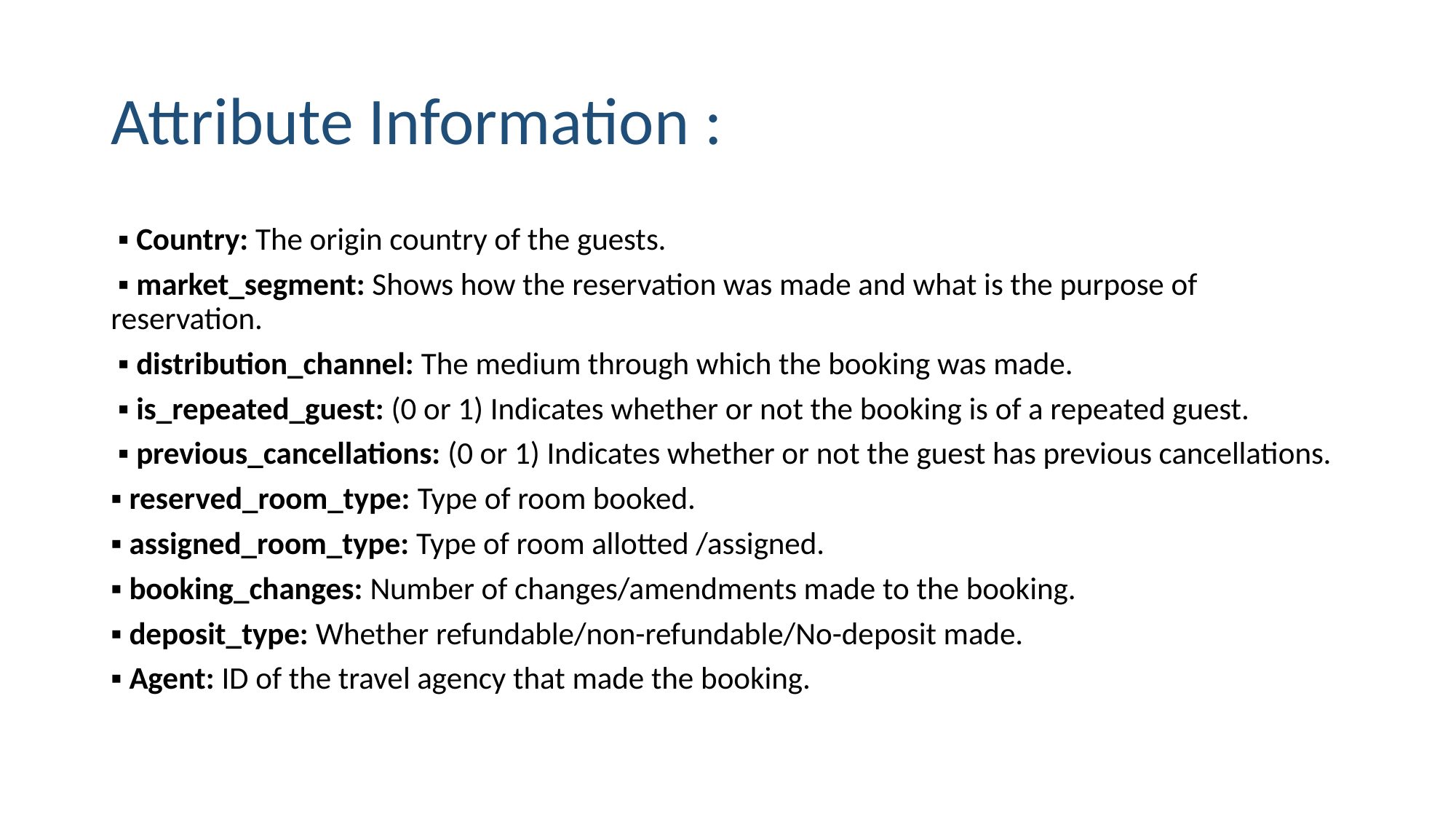

# Attribute Information :
 ▪ Country: The origin country of the guests.
 ▪ market_segment: Shows how the reservation was made and what is the purpose of reservation.
 ▪ distribution_channel: The medium through which the booking was made.
 ▪ is_repeated_guest: (0 or 1) Indicates whether or not the booking is of a repeated guest.
 ▪ previous_cancellations: (0 or 1) Indicates whether or not the guest has previous cancellations.
▪ reserved_room_type: Type of room booked.
▪ assigned_room_type: Type of room allotted /assigned.
▪ booking_changes: Number of changes/amendments made to the booking.
▪ deposit_type: Whether refundable/non-refundable/No-deposit made.
▪ Agent: ID of the travel agency that made the booking.